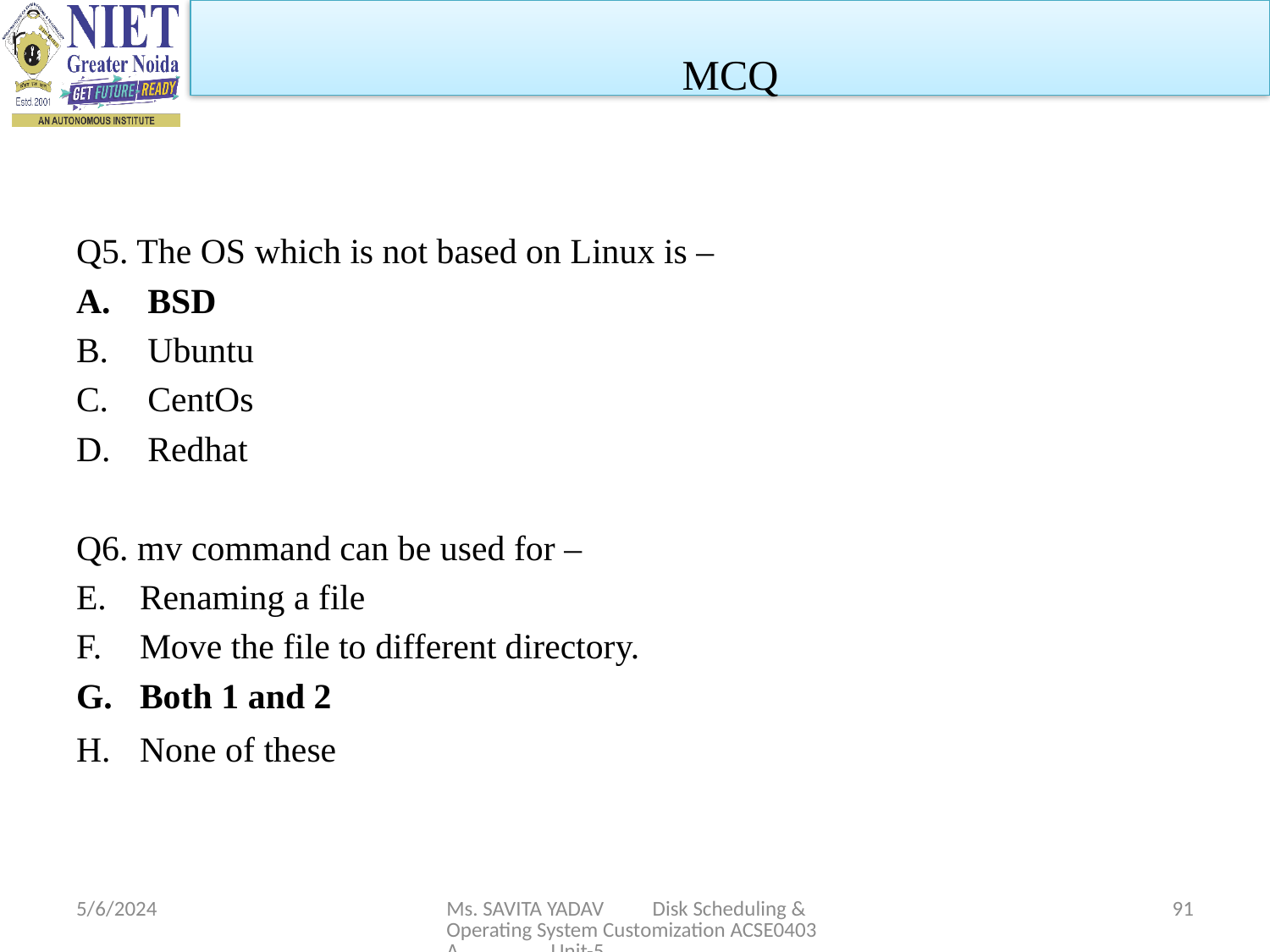

MCQ
Q5. The OS which is not based on Linux is –
BSD
Ubuntu
CentOs
Redhat

Q6. mv command can be used for –
Renaming a file
Move the file to different directory.
Both 1 and 2
None of these

5/6/2024
Ms. SAVITA YADAV          Disk Scheduling & Operating System Customization ACSE0403A                   Unit-5
91